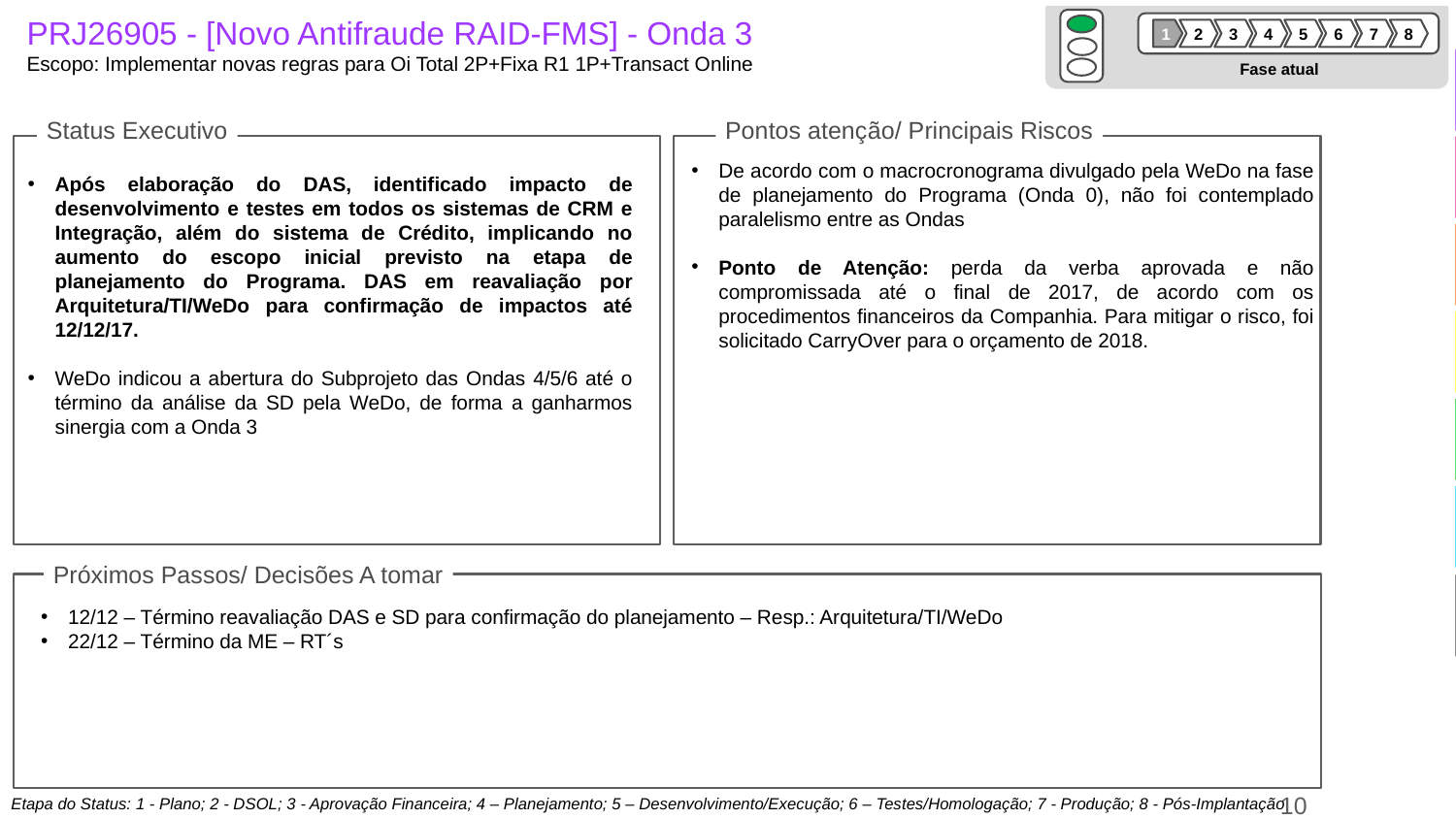

# PRJ26905 - [Novo Antifraude RAID-FMS] - Onda 3 Escopo: Implementar novas regras para Oi Total 2P+Fixa R1 1P+Transact Online

1
2
3
4
5
6
7
8

Fase atual
Status Executivo
Pontos atenção/ Principais Riscos

De acordo com o macrocronograma divulgado pela WeDo na fase de planejamento do Programa (Onda 0), não foi contemplado paralelismo entre as Ondas

Ponto de Atenção: perda da verba aprovada e não compromissada até o final de 2017, de acordo com os procedimentos financeiros da Companhia. Para mitigar o risco, foi solicitado CarryOver para o orçamento de 2018.

Após elaboração do DAS, identificado impacto de desenvolvimento e testes em todos os sistemas de CRM e Integração, além do sistema de Crédito, implicando no aumento do escopo inicial previsto na etapa de planejamento do Programa. DAS em reavaliação por Arquitetura/TI/WeDo para confirmação de impactos até 12/12/17.

WeDo indicou a abertura do Subprojeto das Ondas 4/5/6 até o término da análise da SD pela WeDo, de forma a ganharmos sinergia com a Onda 3
Próximos Passos/ Decisões A tomar

12/12 – Término reavaliação DAS e SD para confirmação do planejamento – Resp.: Arquitetura/TI/WeDo
22/12 – Término da ME – RT´s

10
Etapa do Status: 1 - Plano; 2 - DSOL; 3 - Aprovação Financeira; 4 – Planejamento; 5 – Desenvolvimento/Execução; 6 – Testes/Homologação; 7 - Produção; 8 - Pós-Implantação